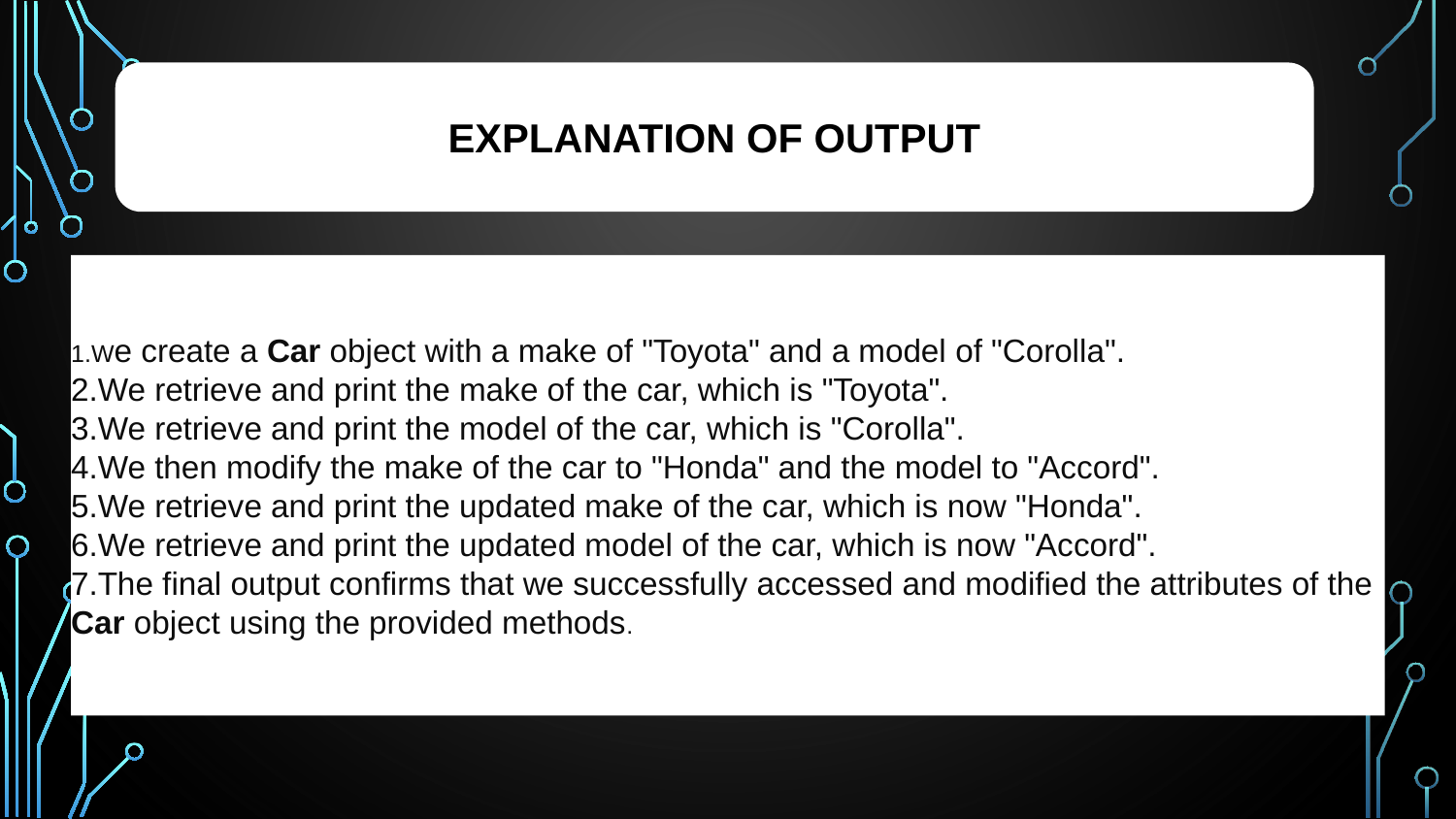

EXPLANATION OF OUTPUT

We create a Car object with a make of "Toyota" and a model of "Corolla".
We retrieve and print the make of the car, which is "Toyota".
We retrieve and print the model of the car, which is "Corolla".
We then modify the make of the car to "Honda" and the model to "Accord".
We retrieve and print the updated make of the car, which is now "Honda".
We retrieve and print the updated model of the car, which is now "Accord".
The final output confirms that we successfully accessed and modified the attributes of the Car object using the provided methods.